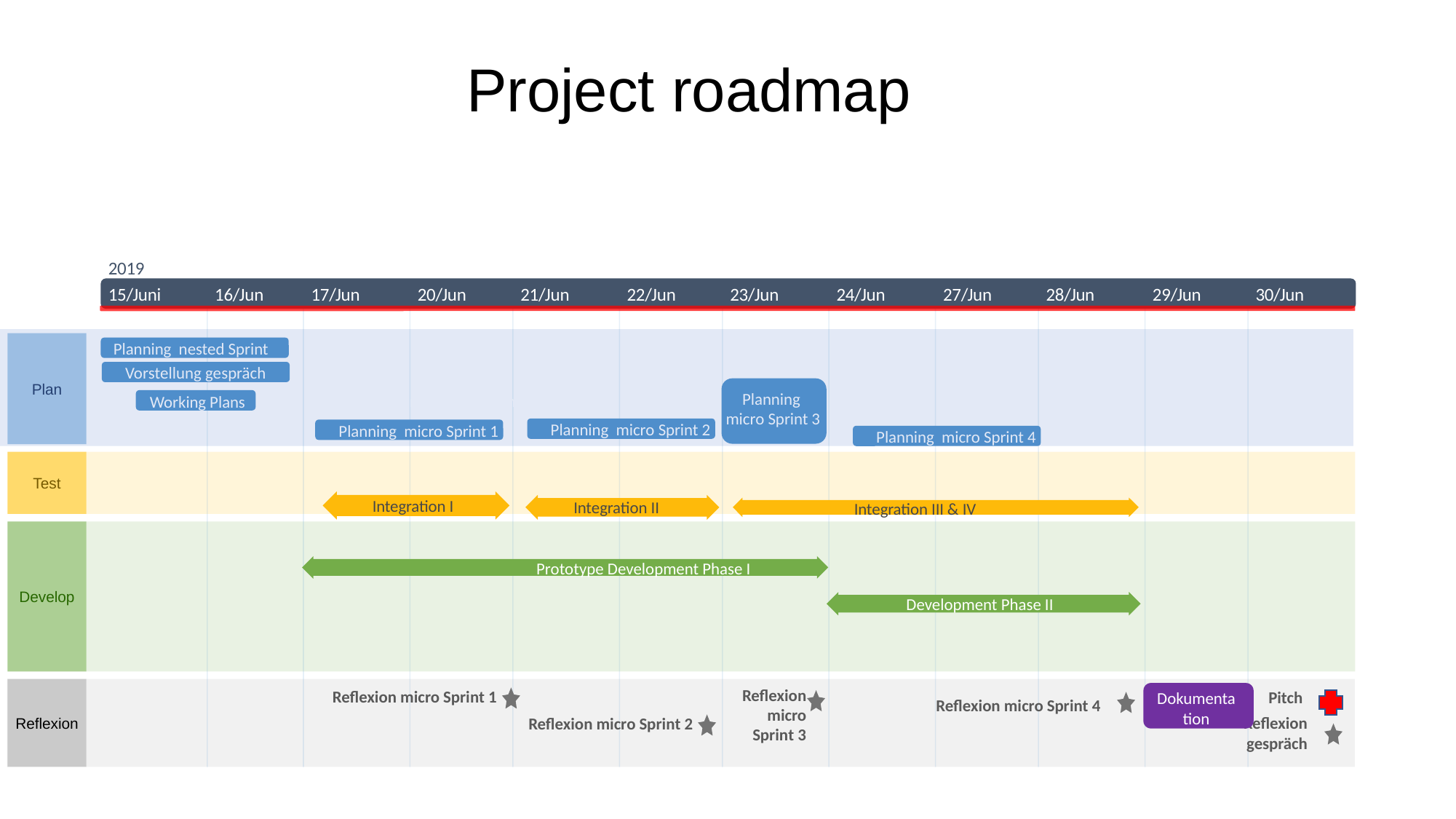

Project roadmap
2019

15/Juni
16/Jun
17/Jun
20/Jun
21/Jun
22/Jun
23/Jun
24/Jun
27/Jun
28/Jun
29/Jun
30/Jun

Planning  nested Sprint
Vorstellung gespräch
Planning  micro Sprint 3

Plan

Subcontractor Selection
Working Plans
Planning  micro Sprint 2
Planning  micro Sprint 1

Planning  micro Sprint 4

Test

Integration I
Integration II

Integration III & IV

Prototype Development Phase I
Develop

Development Phase II

Reflexion micro Sprint 3
Dokumentation
Reflexion micro Sprint 1
Pitch

Reflexion micro Sprint 4
Reflexion gespräch
Reflexion micro Sprint 2
Reflexion